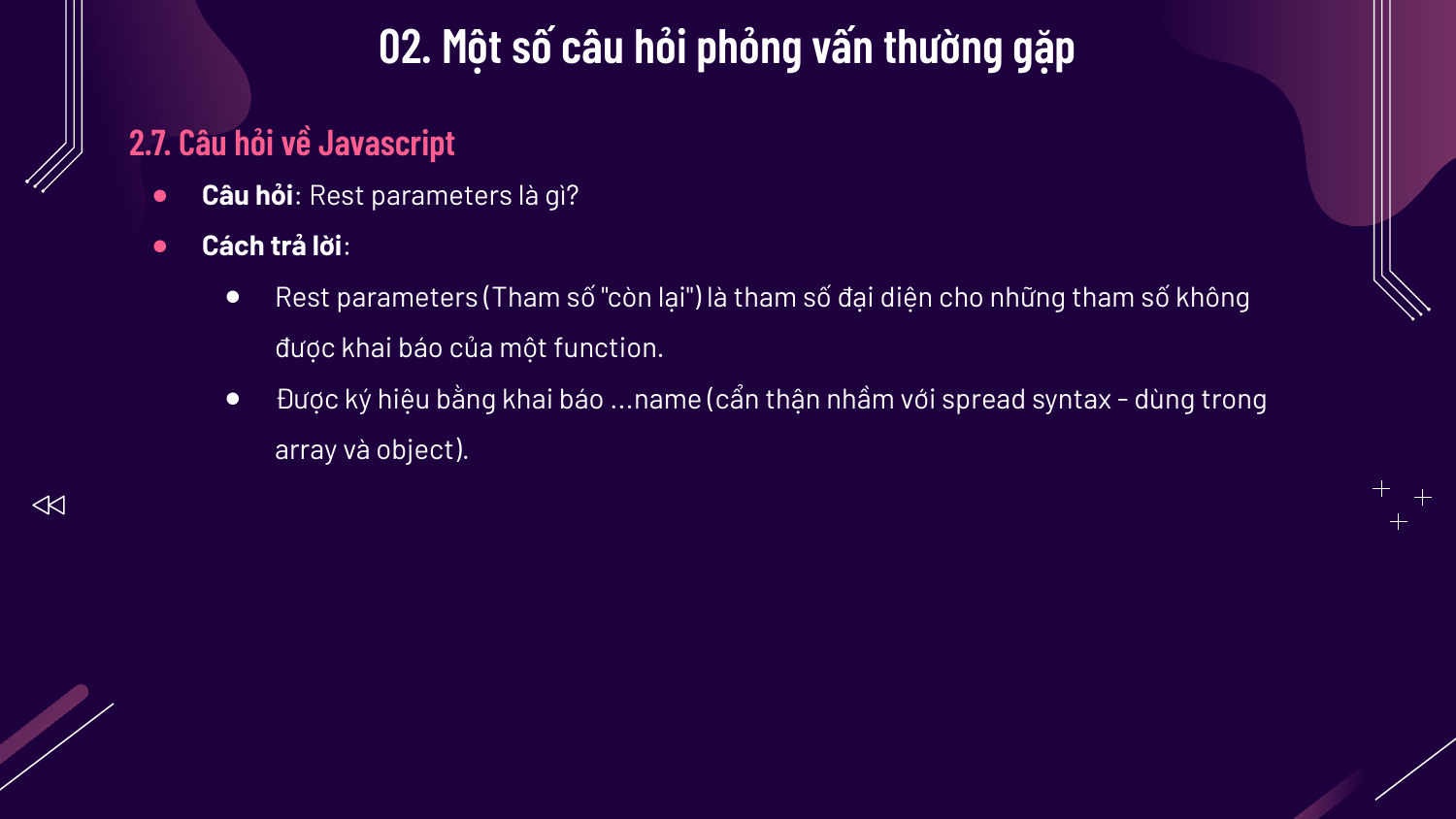

# 02. Một số câu hỏi phỏng vấn thường gặp
2.7. Câu hỏi về Javascript
Câu hỏi: Rest parameters là gì?
Cách trả lời:
Rest parameters (Tham số "còn lại") là tham số đại diện cho những tham số không được khai báo của một function.
Được ký hiệu bằng khai báo ...name (cẩn thận nhầm với spread syntax - dùng trong array và object).